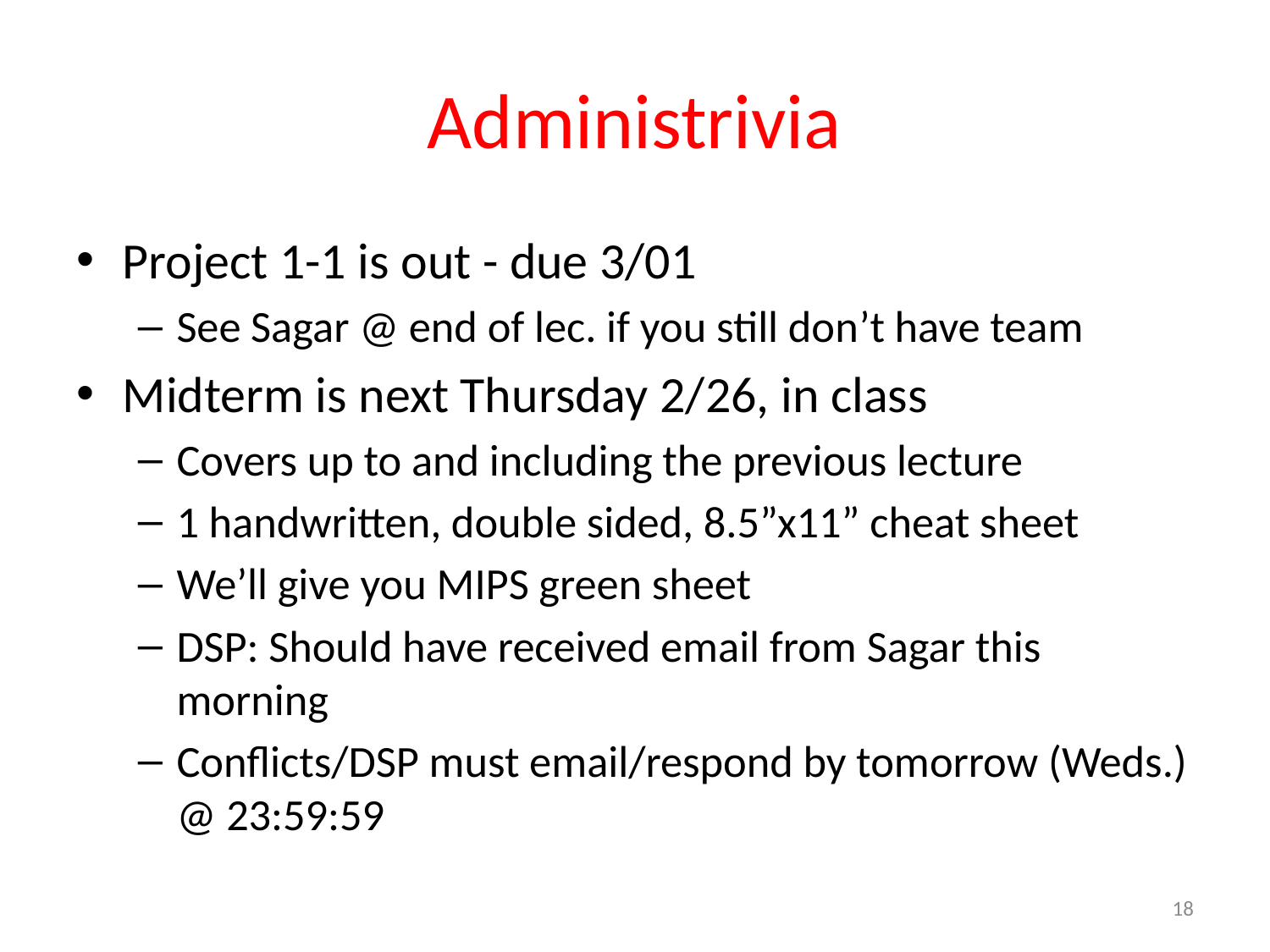

# Administrivia
Project 1-1 is out - due 3/01
See Sagar @ end of lec. if you still don’t have team
Midterm is next Thursday 2/26, in class
Covers up to and including the previous lecture
1 handwritten, double sided, 8.5”x11” cheat sheet
We’ll give you MIPS green sheet
DSP: Should have received email from Sagar this morning
Conflicts/DSP must email/respond by tomorrow (Weds.) @ 23:59:59

18